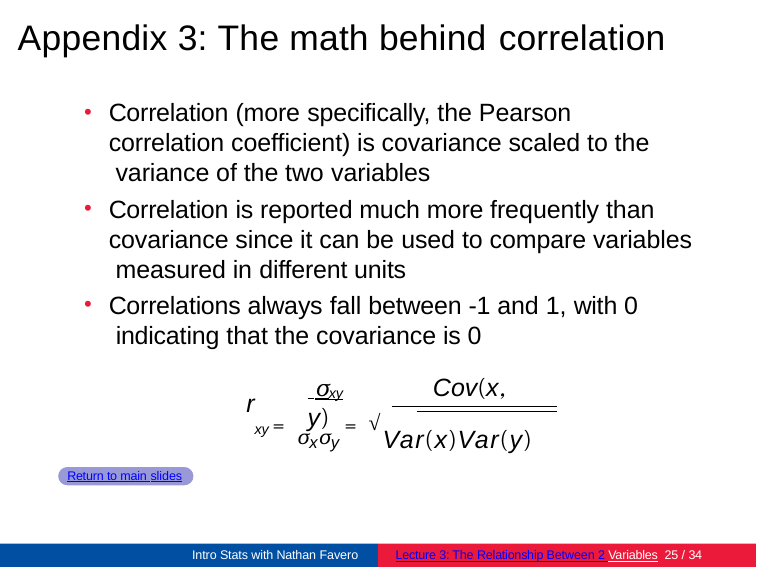

# Appendix 3: The math behind correlation
Correlation (more specifically, the Pearson  correlation coefficient) is covariance scaled to the  variance of the two variables
Correlation is reported much more frequently than  covariance since it can be used to compare variables  measured in different units
Correlations always fall between -1 and 1, with 0  indicating that the covariance is 0
 σxy	Cov(x, y)
r

xy = σxσy = √Var(x)Var(y)

Return to main slides

Intro Stats with Nathan Favero
Lecture 3: The Relationship Between 2 Variables 25 / 34